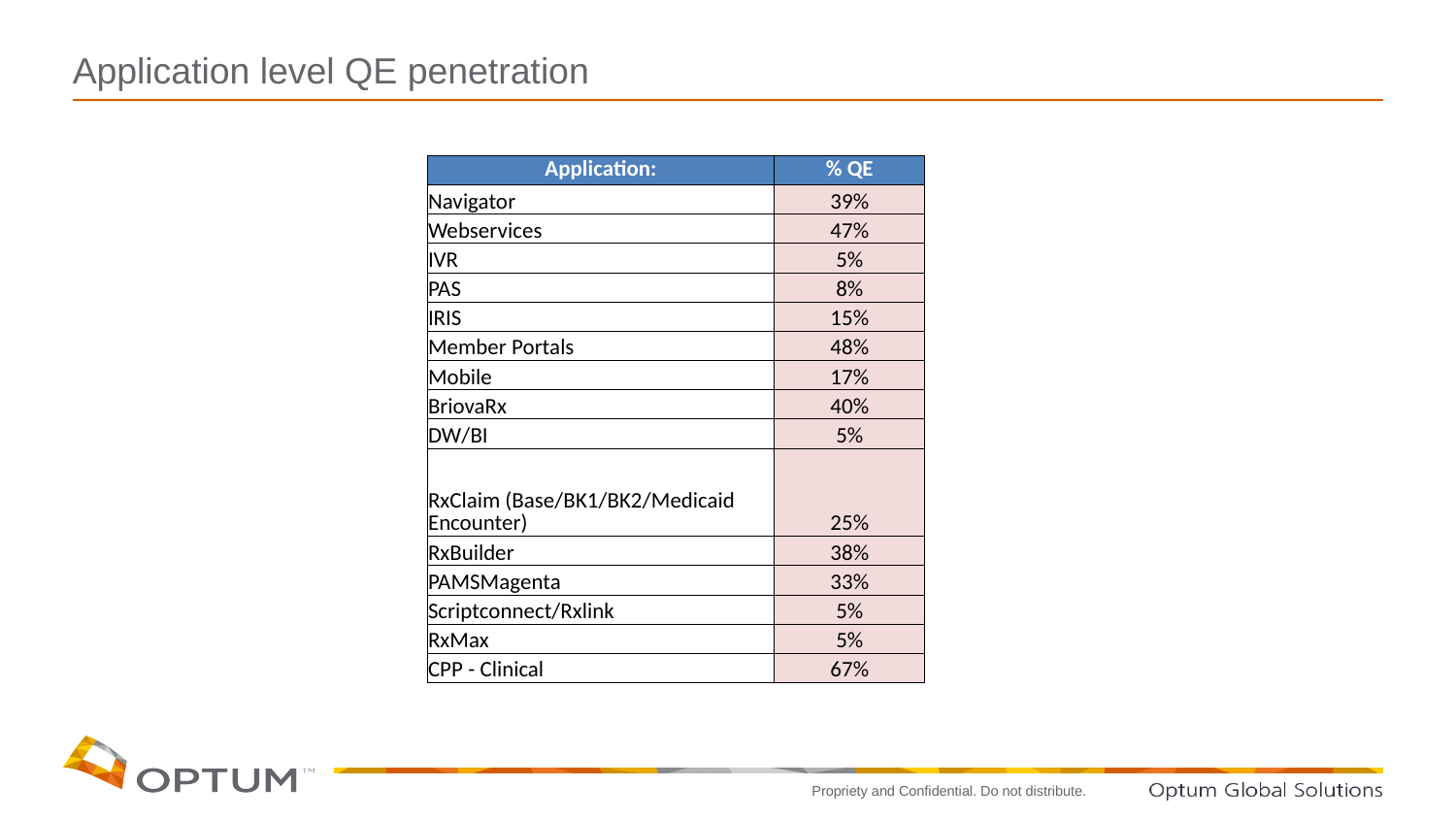

# Application level QE penetration
| Application: | % QE |
| --- | --- |
| Navigator | 39% |
| Webservices | 47% |
| IVR | 5% |
| PAS | 8% |
| IRIS | 15% |
| Member Portals | 48% |
| Mobile | 17% |
| BriovaRx | 40% |
| DW/BI | 5% |
| RxClaim (Base/BK1/BK2/Medicaid Encounter) | 25% |
| RxBuilder | 38% |
| PAMSMagenta | 33% |
| Scriptconnect/Rxlink | 5% |
| RxMax | 5% |
| CPP - Clinical | 67% |